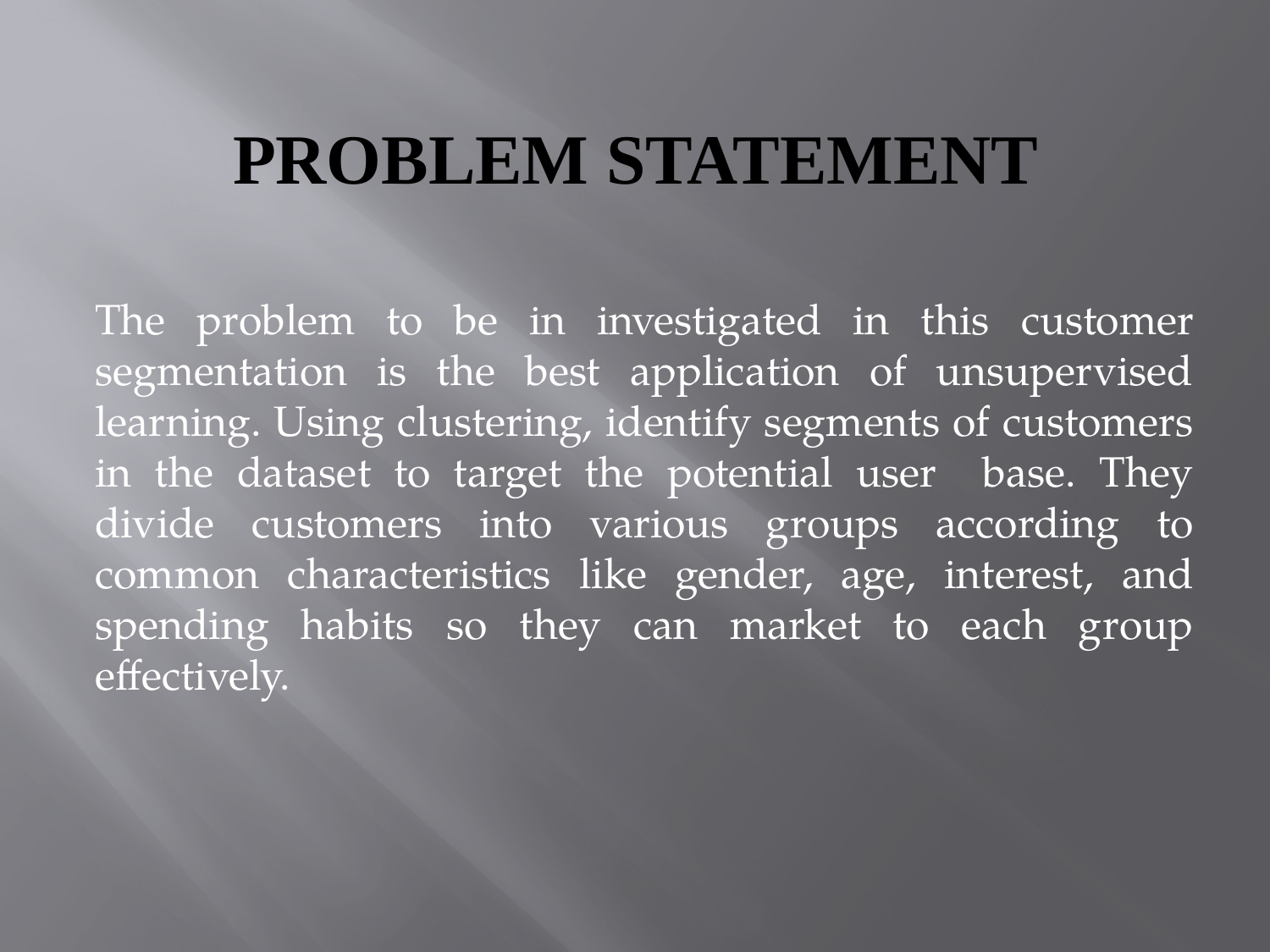

# PROBLEM STATEMENT
The problem to be in investigated in this customer segmentation is the best application of unsupervised learning. Using clustering, identify segments of customers in the dataset to target the potential user  base. They divide customers into various groups according to common characteristics like gender, age, interest, and spending habits so they can market to each group effectively.